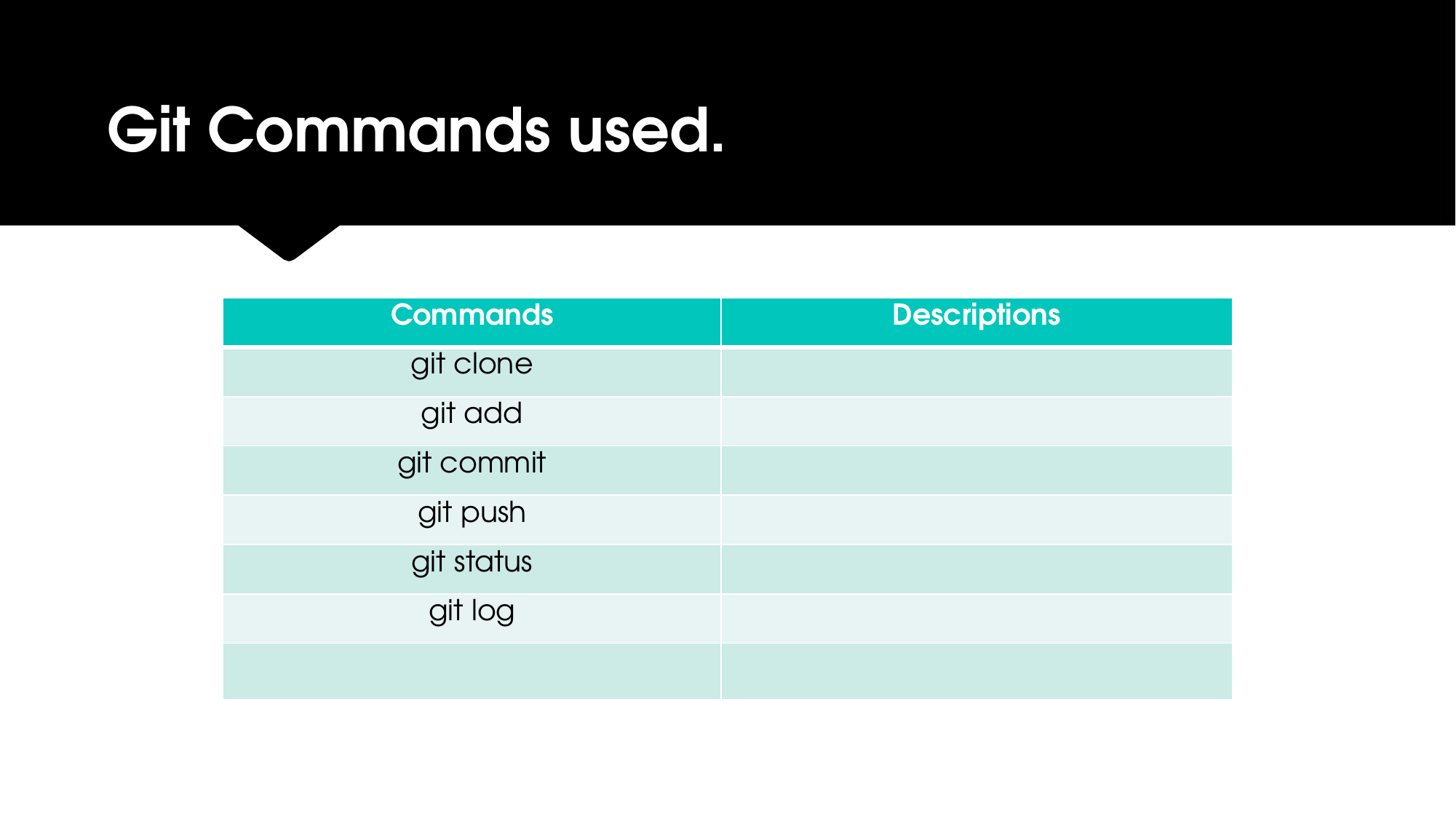

# Git Commands used.
| Commands | Descriptions |
| --- | --- |
| git clone |  |
| git add |  |
| git commit |  |
| git push |  |
| git status |  |
| git log |  |
|  |  |